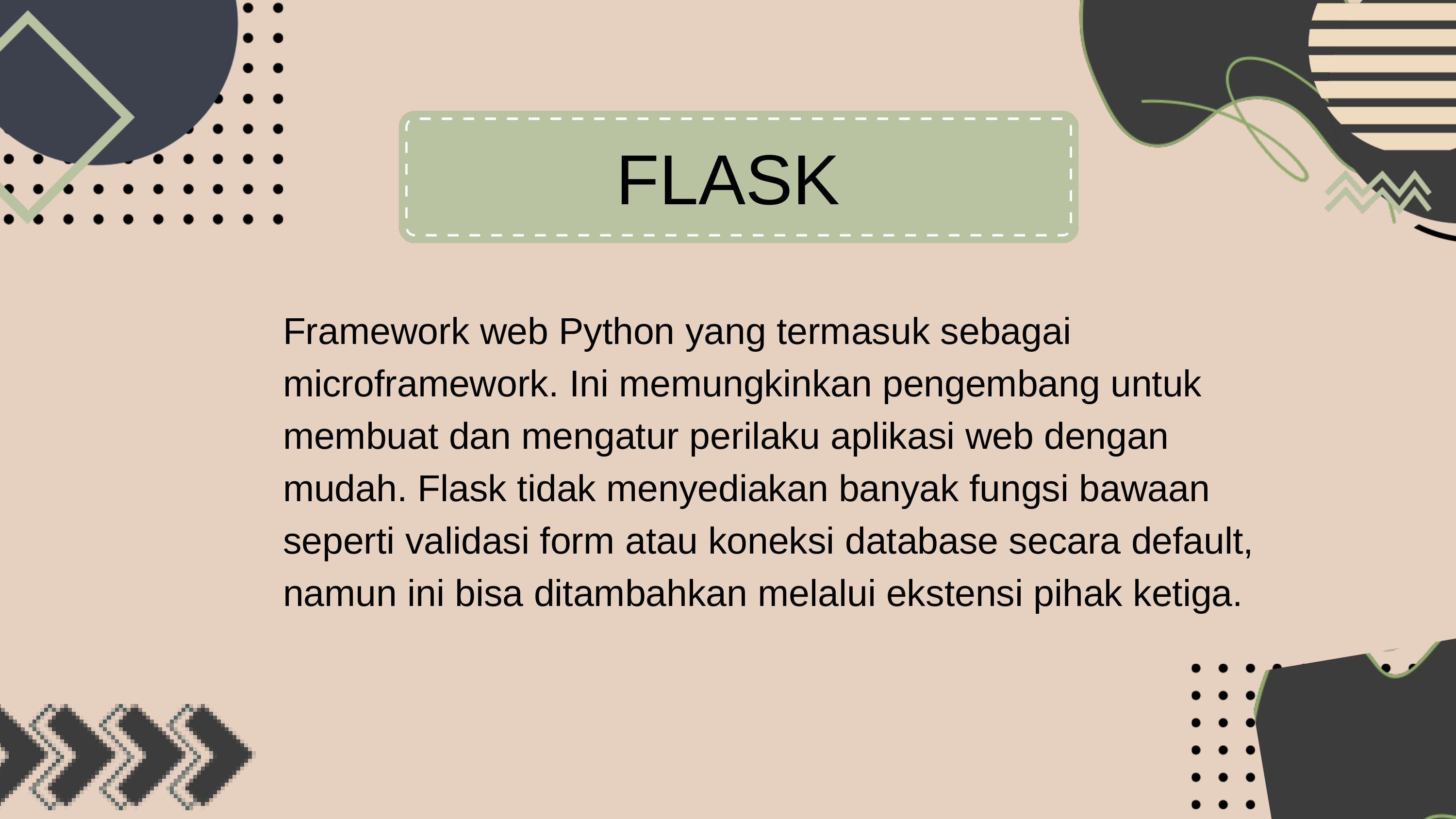

FLASK
Framework web Python yang termasuk sebagai microframework. Ini memungkinkan pengembang untuk membuat dan mengatur perilaku aplikasi web dengan mudah. Flask tidak menyediakan banyak fungsi bawaan seperti validasi form atau koneksi database secara default, namun ini bisa ditambahkan melalui ekstensi pihak ketiga.